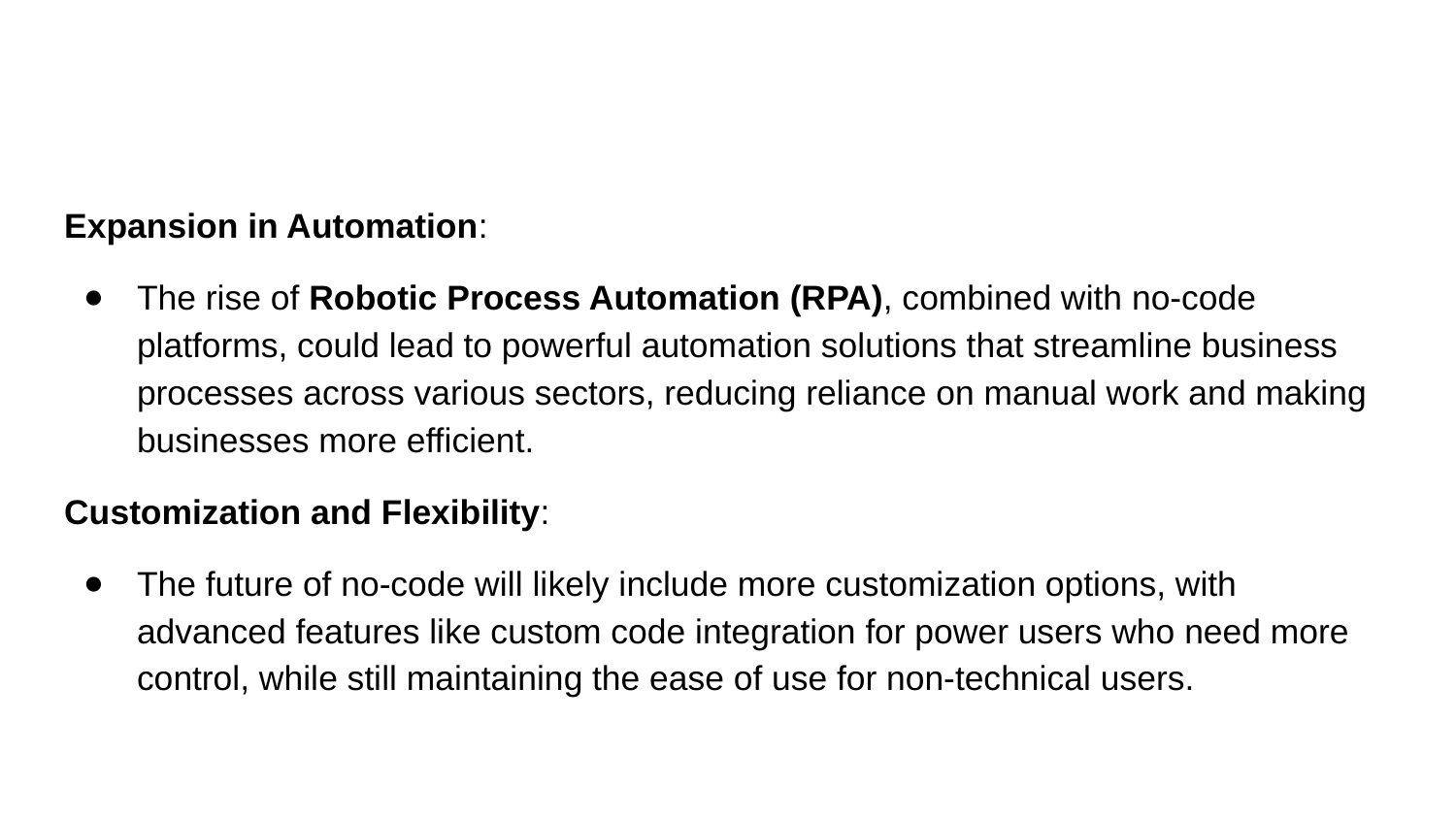

Expansion in Automation:
The rise of Robotic Process Automation (RPA), combined with no-code platforms, could lead to powerful automation solutions that streamline business processes across various sectors, reducing reliance on manual work and making businesses more efficient.
Customization and Flexibility:
The future of no-code will likely include more customization options, with advanced features like custom code integration for power users who need more control, while still maintaining the ease of use for non-technical users.